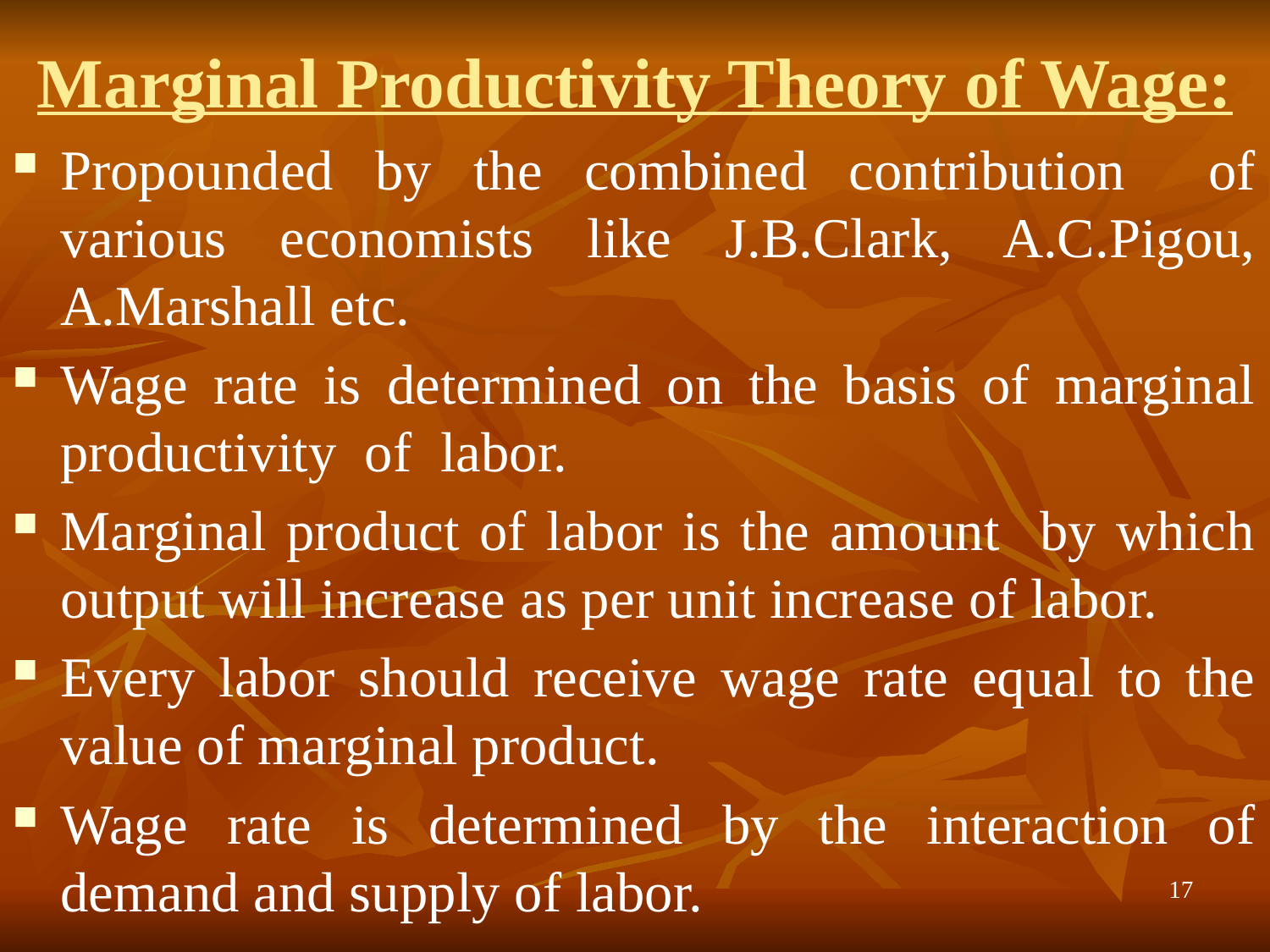

# Marginal Productivity Theory of Wage:
Propounded by the combined contribution  of various economists like J.B.Clark, A.C.Pigou, A.Marshall etc.
Wage rate is determined on the basis of marginal productivity  of  labor.
Marginal product of labor is the amount  by which output will increase as per unit increase of labor.
Every labor should receive wage rate equal to the value of marginal product.
Wage rate is determined by the interaction of demand and supply of labor.
17